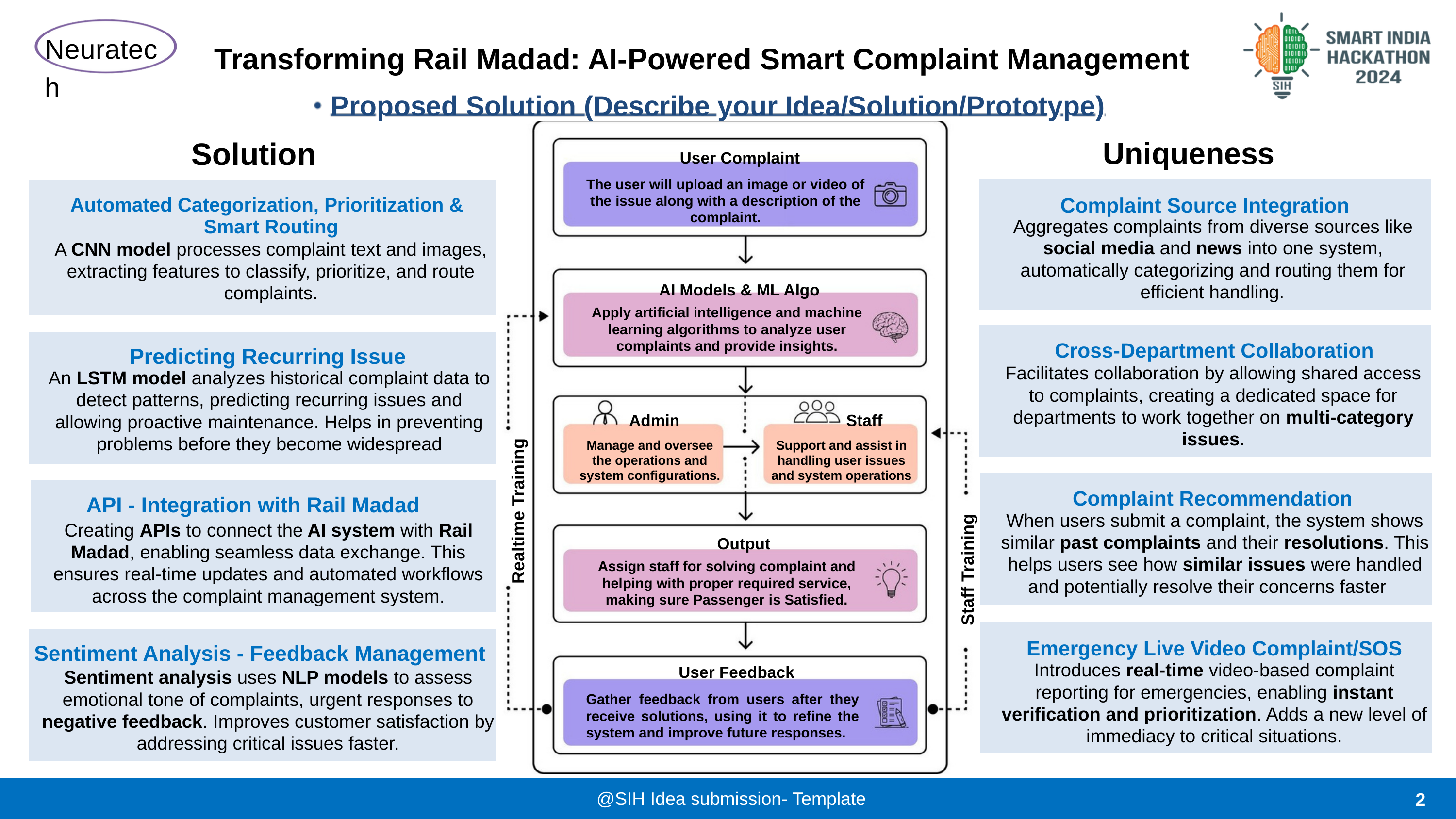

Neuratech
Transforming Rail Madad: AI-Powered Smart Complaint Management
Proposed Solution (Describe your Idea/Solution/Prototype)

Uniqueness
Solution
User Complaint
The user will upload an image or video of the issue along with a description of the complaint.

Complaint Source Integration
Automated Categorization, Prioritization &
Aggregates complaints from diverse sources like
Smart Routing
A CNN model processes complaint text and images, extracting features to classify, prioritize, and route complaints.
social media and news into one system,
automatically categorizing and routing them for
AI Models & ML Algo
efficient handling.
Apply artificial intelligence and machine learning algorithms to analyze user complaints and provide insights.

Cross-Department Collaboration
Predicting Recurring Issue
Facilitates collaboration by allowing shared access to complaints, creating a dedicated space for departments to work together on multi-category issues.
An LSTM model analyzes historical complaint data to detect patterns, predicting recurring issues and allowing proactive maintenance. Helps in preventing problems before they become widespread
Admin
Staff
Manage and oversee the operations and system configurations.
Support and assist in handling user issues and system operations

Complaint Recommendation
API - Integration with Rail Madad
Realtime Training
When users submit a complaint, the system shows similar past complaints and their resolutions. This helps users see how similar issues were handled
Creating APIs to connect the AI system with Rail Madad, enabling seamless data exchange. This ensures real-time updates and automated workflows across the complaint management system.
Output
Staff Training
Assign staff for solving complaint and helping with proper required service, making sure Passenger is Satisfied.
and potentially resolve their concerns faster

Emergency Live Video Complaint/SOS
Sentiment Analysis - Feedback Management
User Feedback
Introduces real-time video-based complaint reporting for emergencies, enabling instant verification and prioritization. Adds a new level of immediacy to critical situations.
Sentiment analysis uses NLP models to assess emotional tone of complaints, urgent responses to negative feedback. Improves customer satisfaction by addressing critical issues faster.
Gather feedback from users after they receive solutions, using it to refine the system and improve future responses.

@SIH Idea submission- Template
2